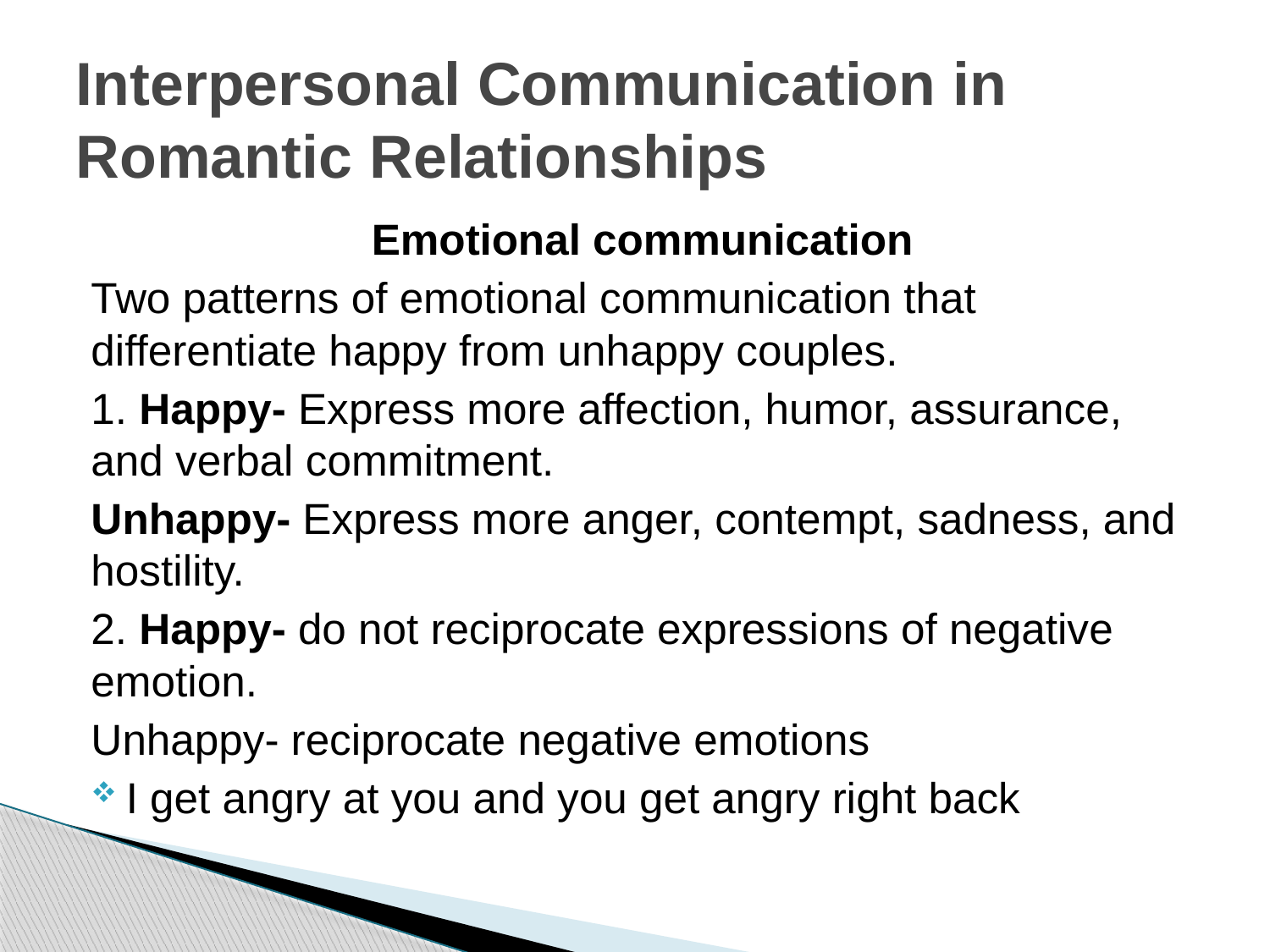

# Interpersonal Communication in Romantic Relationships
Emotional communication
Two patterns of emotional communication that differentiate happy from unhappy couples.
1. Happy- Express more affection, humor, assurance, and verbal commitment.
Unhappy- Express more anger, contempt, sadness, and hostility.
2. Happy- do not reciprocate expressions of negative emotion.
Unhappy- reciprocate negative emotions
I get angry at you and you get angry right back